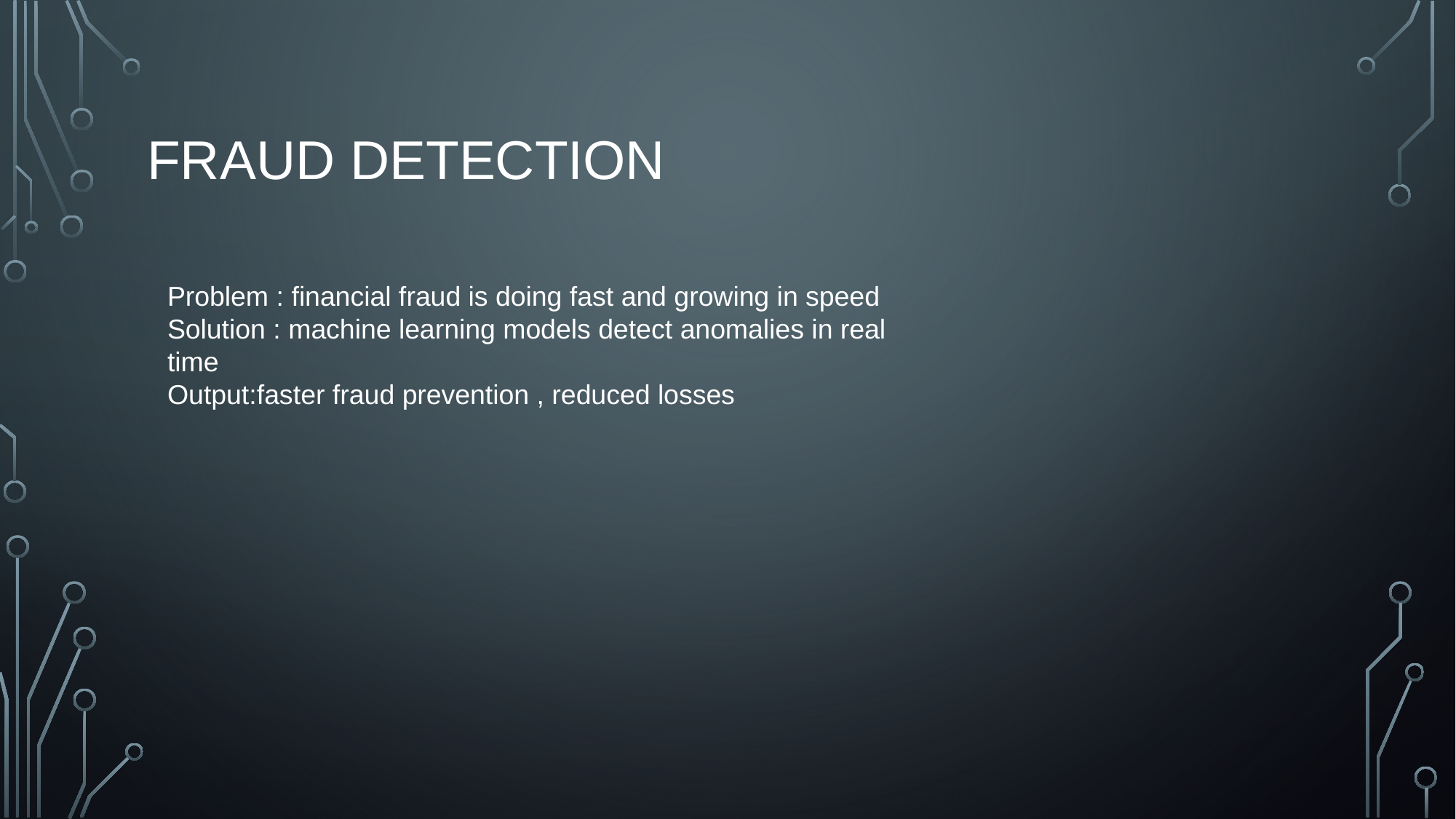

# Fraud detection
Problem : financial fraud is doing fast and growing in speed
Solution : machine learning models detect anomalies in real time
Output:faster fraud prevention , reduced losses